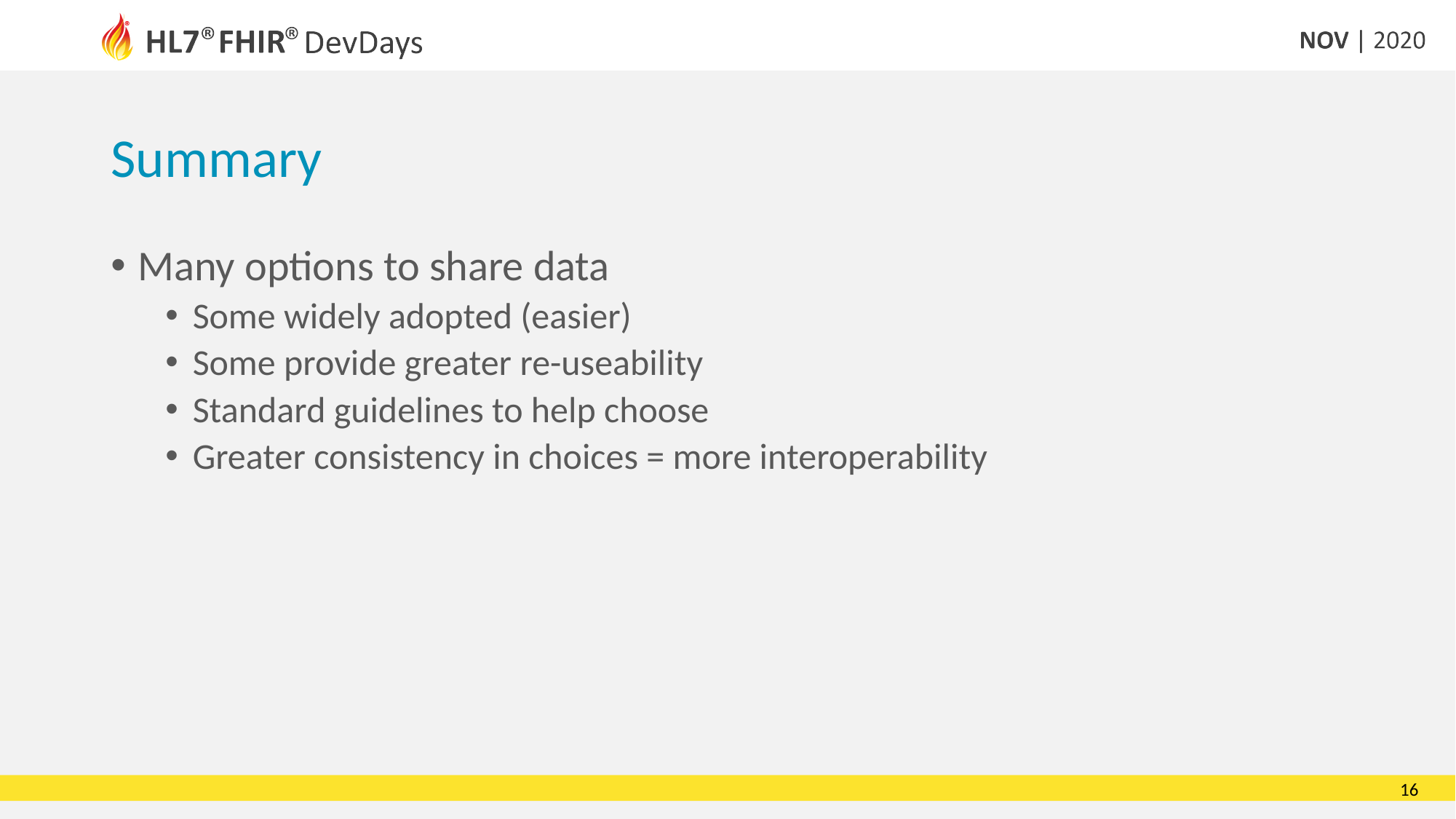

# Summary
Many options to share data
Some widely adopted (easier)
Some provide greater re-useability
Standard guidelines to help choose
Greater consistency in choices = more interoperability